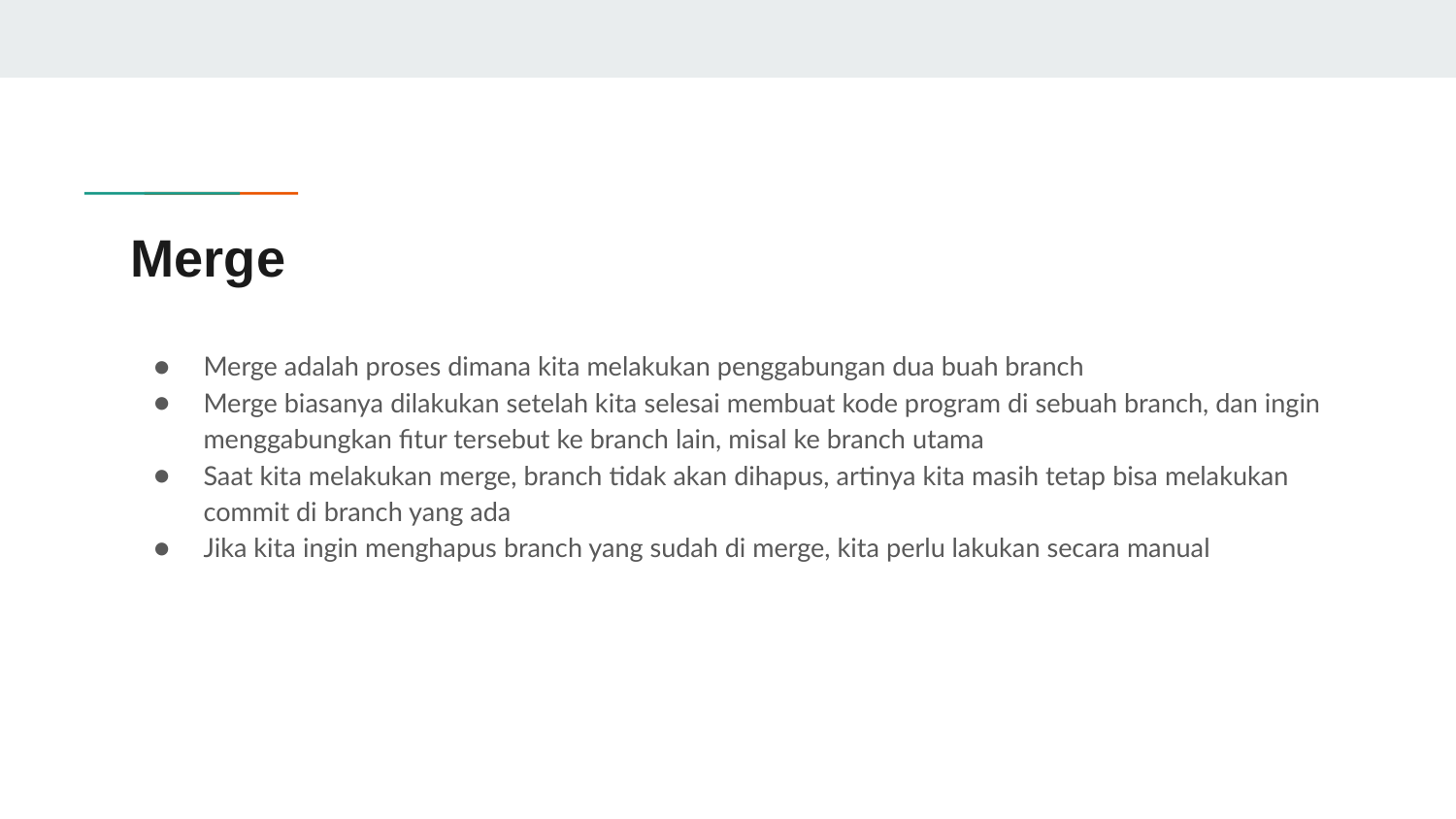

# Merge
Merge adalah proses dimana kita melakukan penggabungan dua buah branch
Merge biasanya dilakukan setelah kita selesai membuat kode program di sebuah branch, dan ingin menggabungkan fitur tersebut ke branch lain, misal ke branch utama
Saat kita melakukan merge, branch tidak akan dihapus, artinya kita masih tetap bisa melakukan commit di branch yang ada
Jika kita ingin menghapus branch yang sudah di merge, kita perlu lakukan secara manual